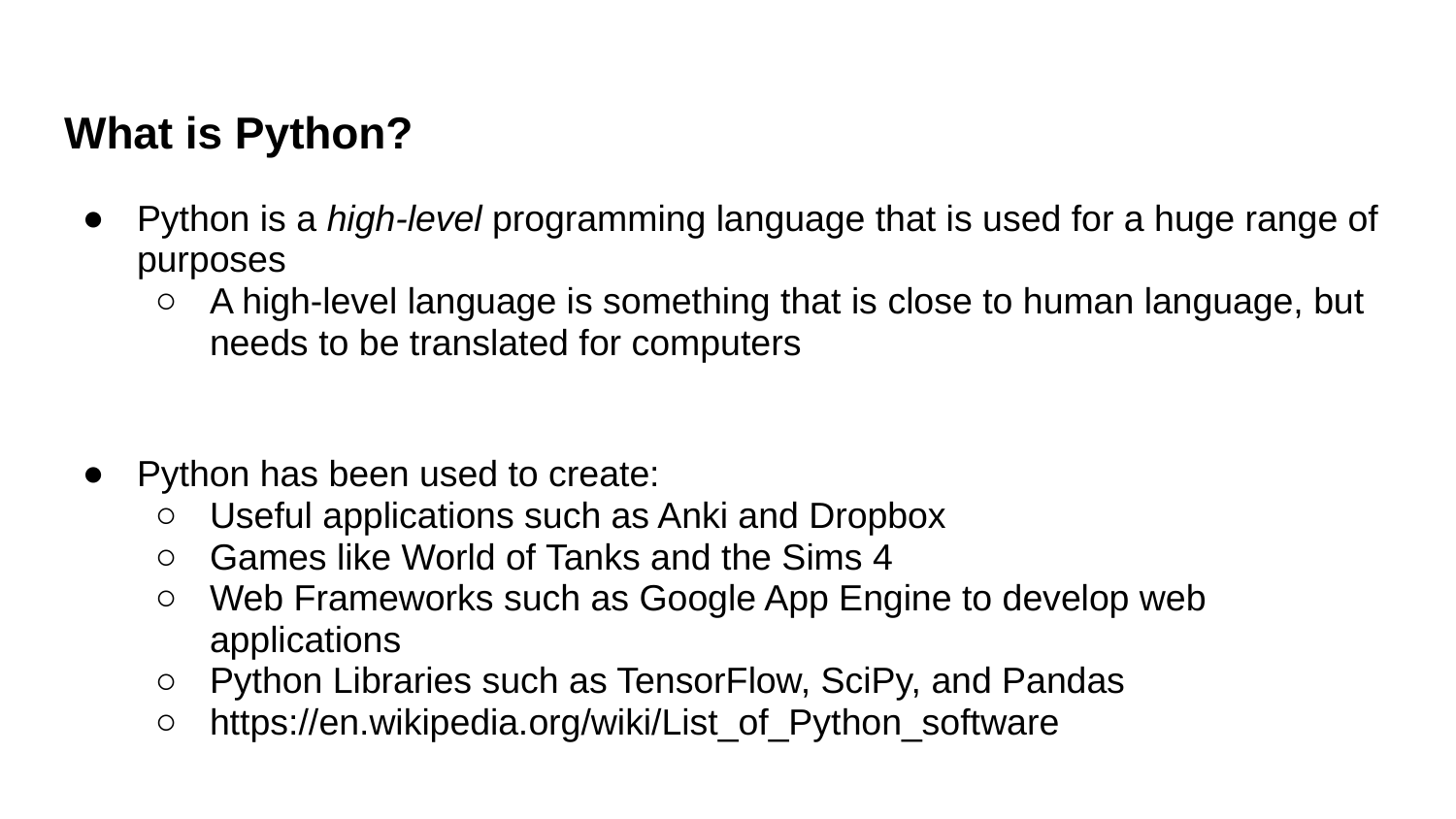

# What is Python?

Python is a high-level programming language that is used for a huge range of purposes
A high-level language is something that is close to human language, but needs to be translated for computers

Python has been used to create:
Useful applications such as Anki and Dropbox
Games like World of Tanks and the Sims 4
Web Frameworks such as Google App Engine to develop web applications
Python Libraries such as TensorFlow, SciPy, and Pandas
https://en.wikipedia.org/wiki/List_of_Python_software